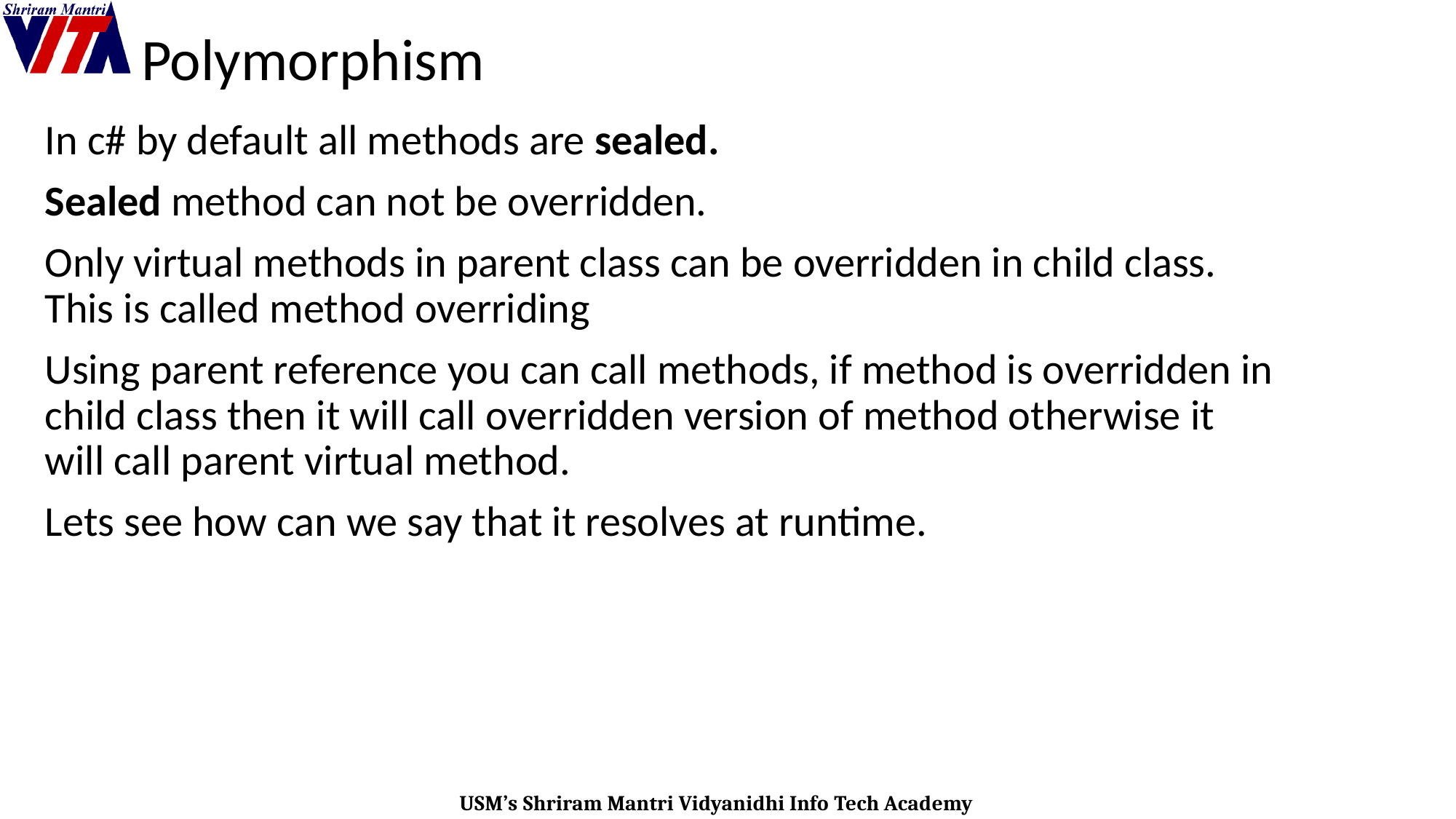

# Polymorphism
In c# by default all methods are sealed.
Sealed method can not be overridden.
Only virtual methods in parent class can be overridden in child class. This is called method overriding
Using parent reference you can call methods, if method is overridden in child class then it will call overridden version of method otherwise it will call parent virtual method.
Lets see how can we say that it resolves at runtime.